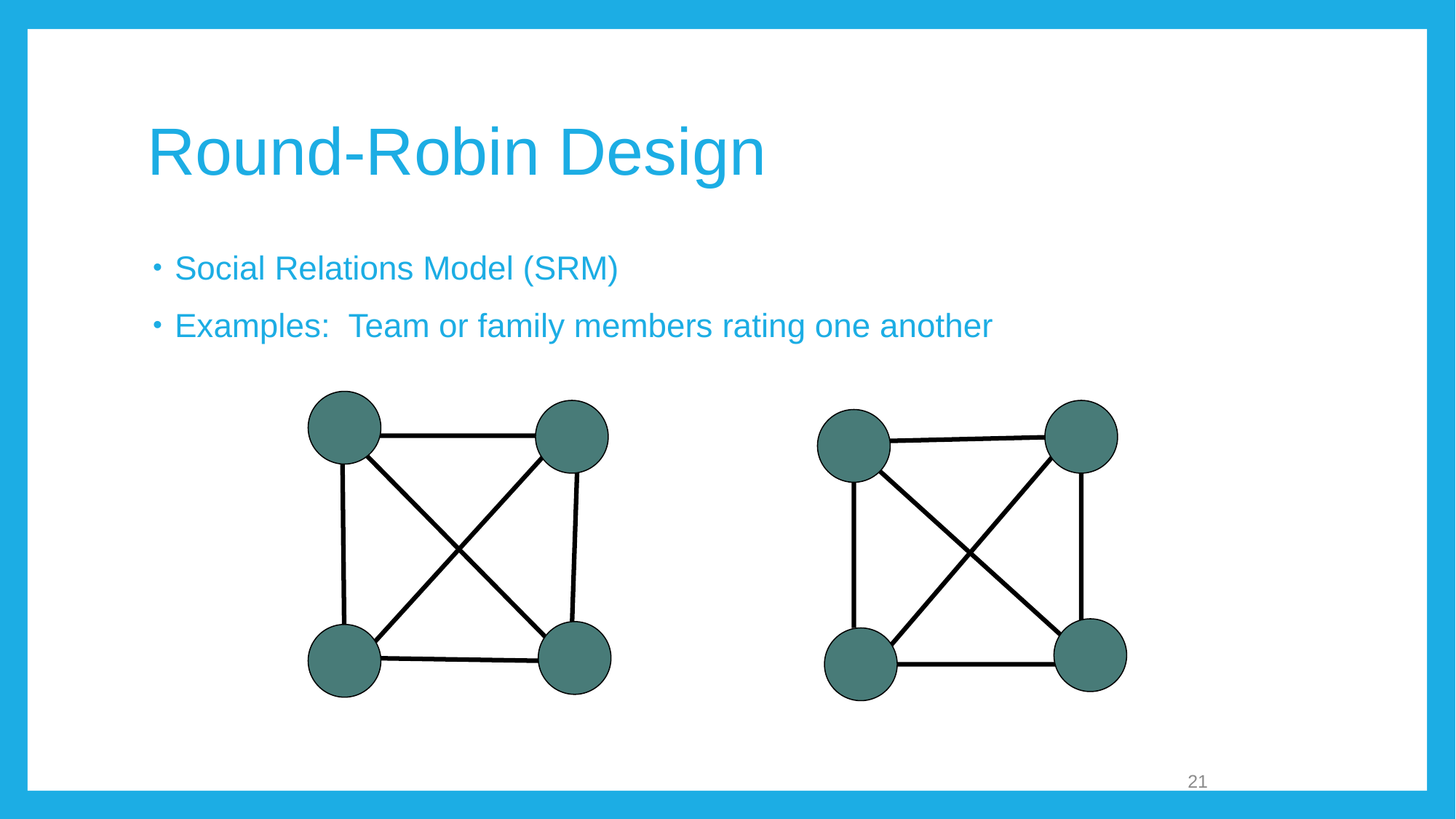

# Round-Robin Design
Social Relations Model (SRM)
Examples:  Team or family members rating one another

21